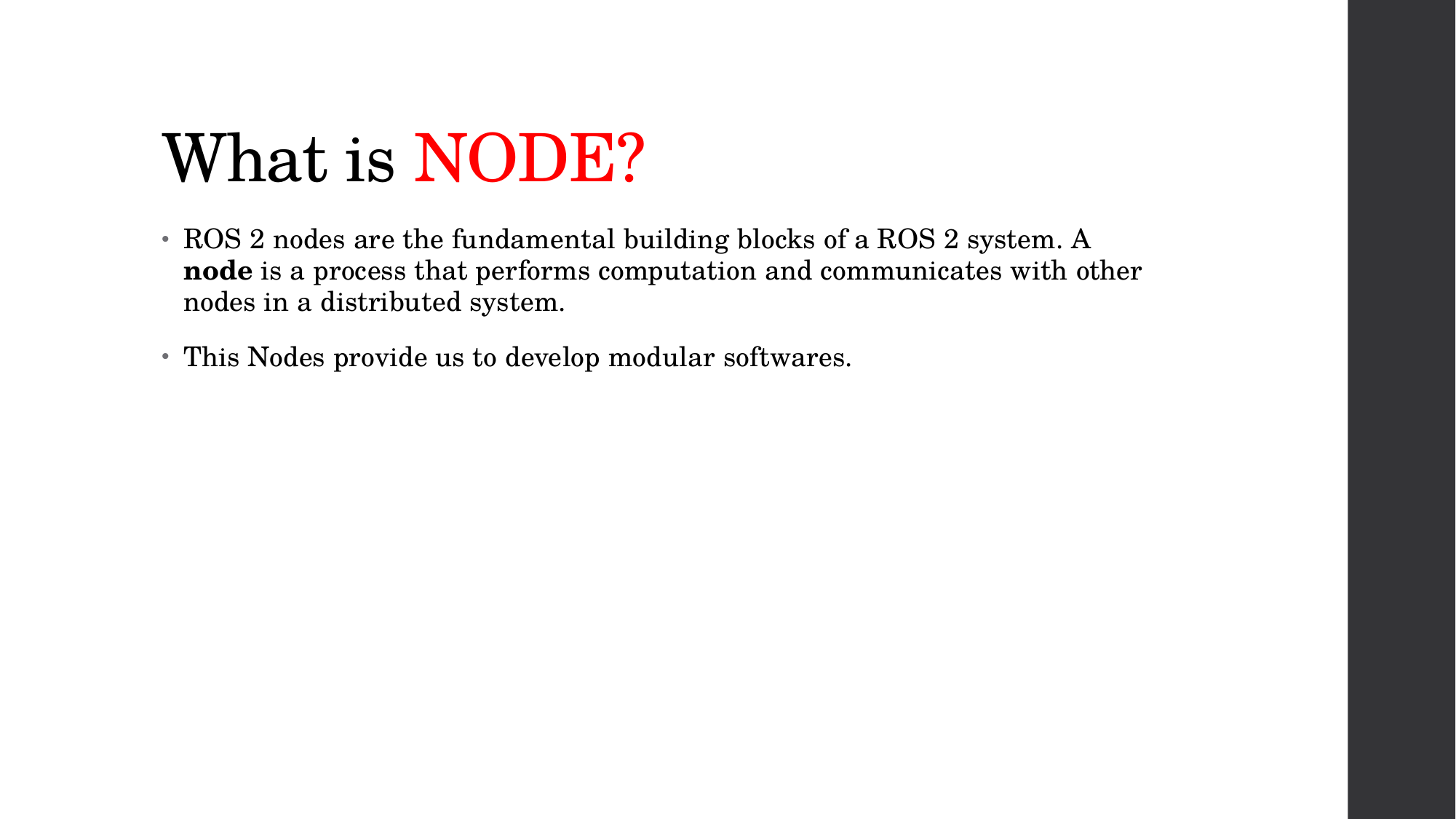

# What is NODE?
ROS 2 nodes are the fundamental building blocks of a ROS 2 system. A node is a process that performs computation and communicates with other nodes in a distributed system.
This Nodes provide us to develop modular softwares.